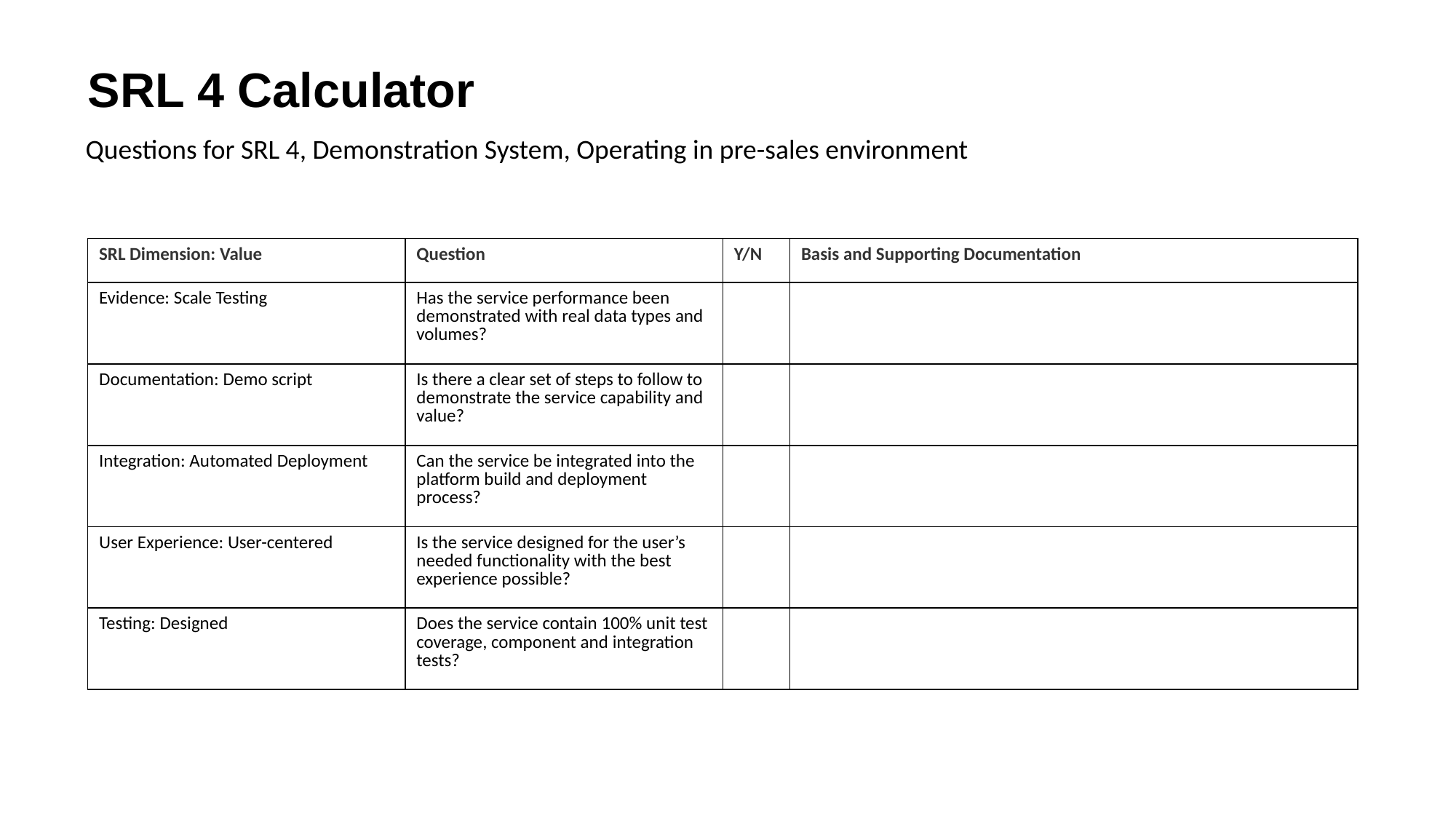

SRL 4 Calculator
Questions for SRL 4, Demonstration System, Operating in pre-sales environment
| SRL Dimension: Value | Question | Y/N | Basis and Supporting Documentation |
| --- | --- | --- | --- |
| Evidence: Scale Testing | Has the service performance been demonstrated with real data types and volumes? |  |  |
| Documentation: Demo script | Is there a clear set of steps to follow to demonstrate the service capability and value? |  |  |
| Integration: Automated Deployment | Can the service be integrated into the platform build and deployment process? |  |  |
| User Experience: User-centered | Is the service designed for the user’s needed functionality with the best experience possible? |  |  |
| Testing: Designed | Does the service contain 100% unit test coverage, component and integration tests? |  |  |